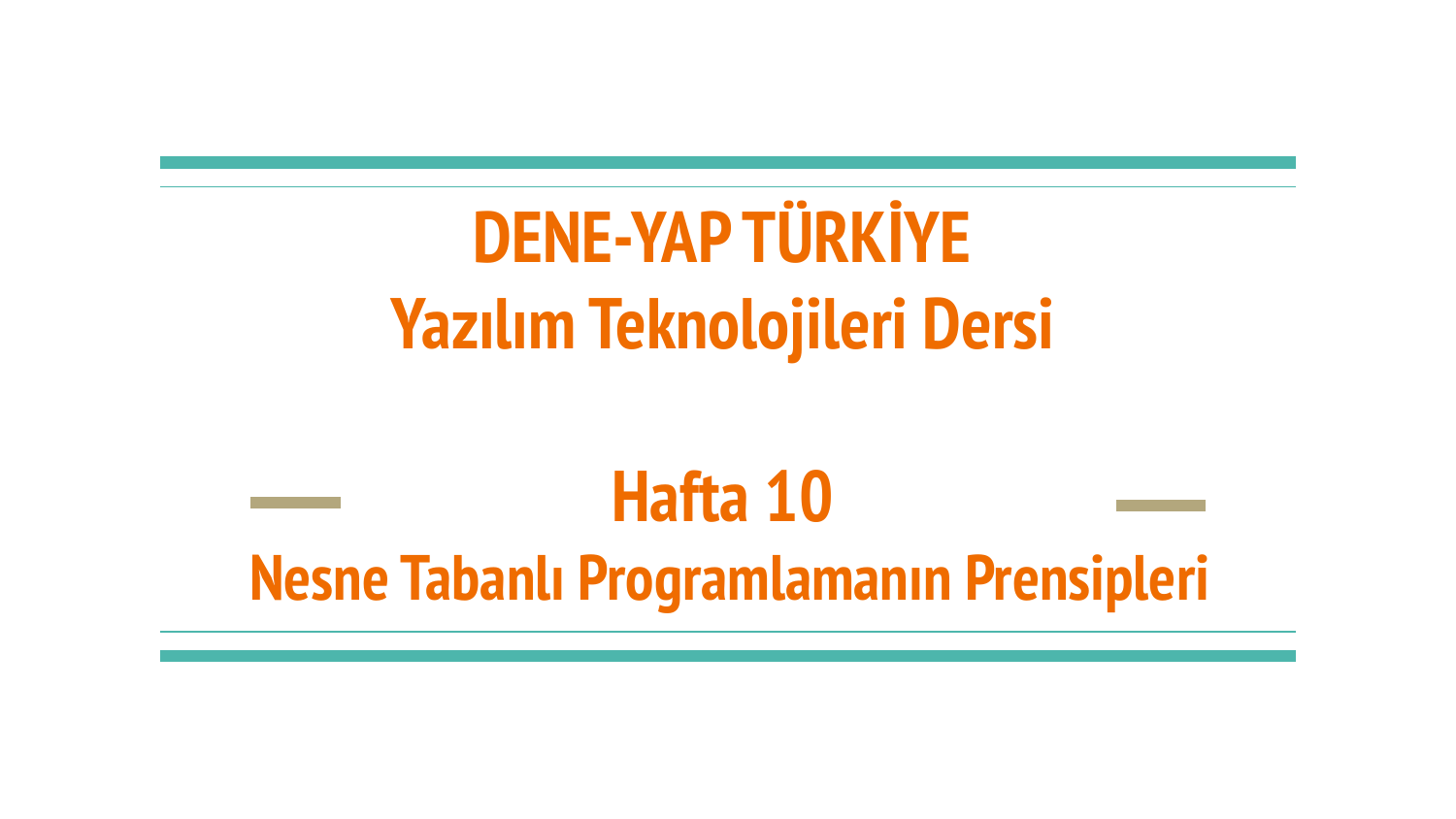

# DENE-YAP TÜRKİYE
Yazılım Teknolojileri Dersi

Hafta 10
Nesne Tabanlı Programlamanın Prensipleri